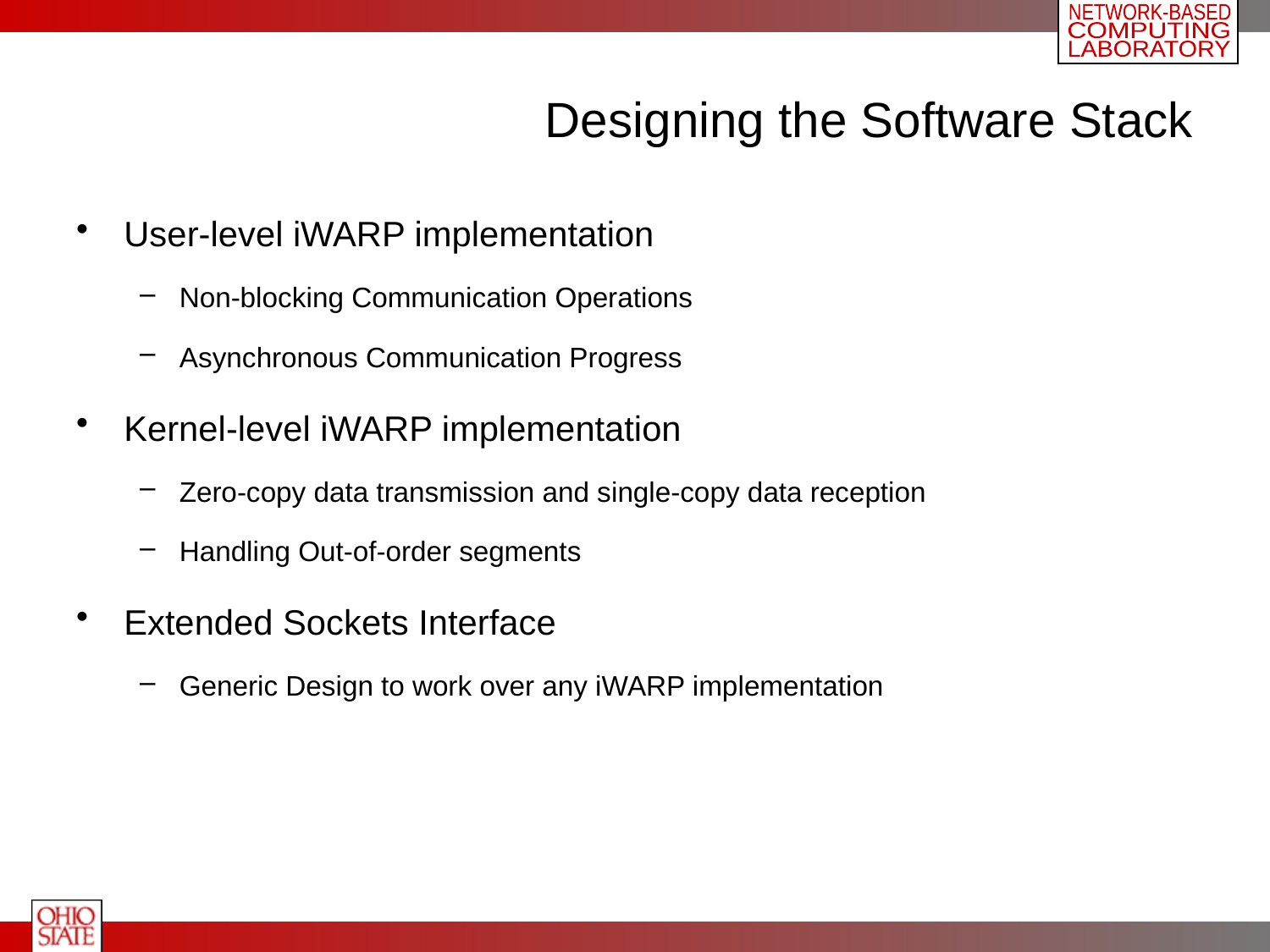

# Designing the Software Stack
User-level iWARP implementation
Non-blocking Communication Operations
Asynchronous Communication Progress
Kernel-level iWARP implementation
Zero-copy data transmission and single-copy data reception
Handling Out-of-order segments
Extended Sockets Interface
Generic Design to work over any iWARP implementation